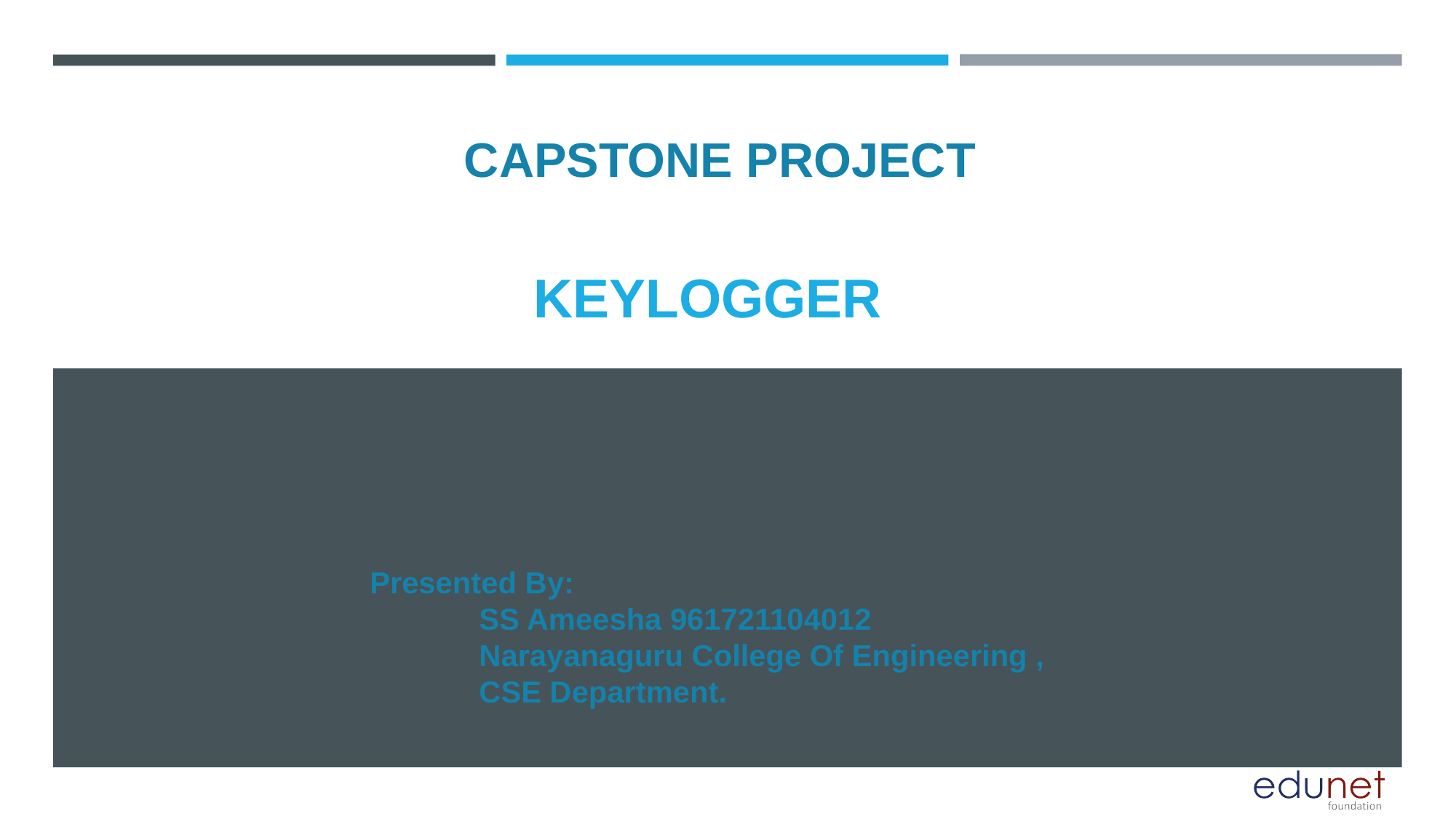

CAPSTONE PROJECT
# KEYLOGGER
Presented By:
	SS Ameesha 961721104012
	Narayanaguru College Of Engineering ,
	CSE Department.